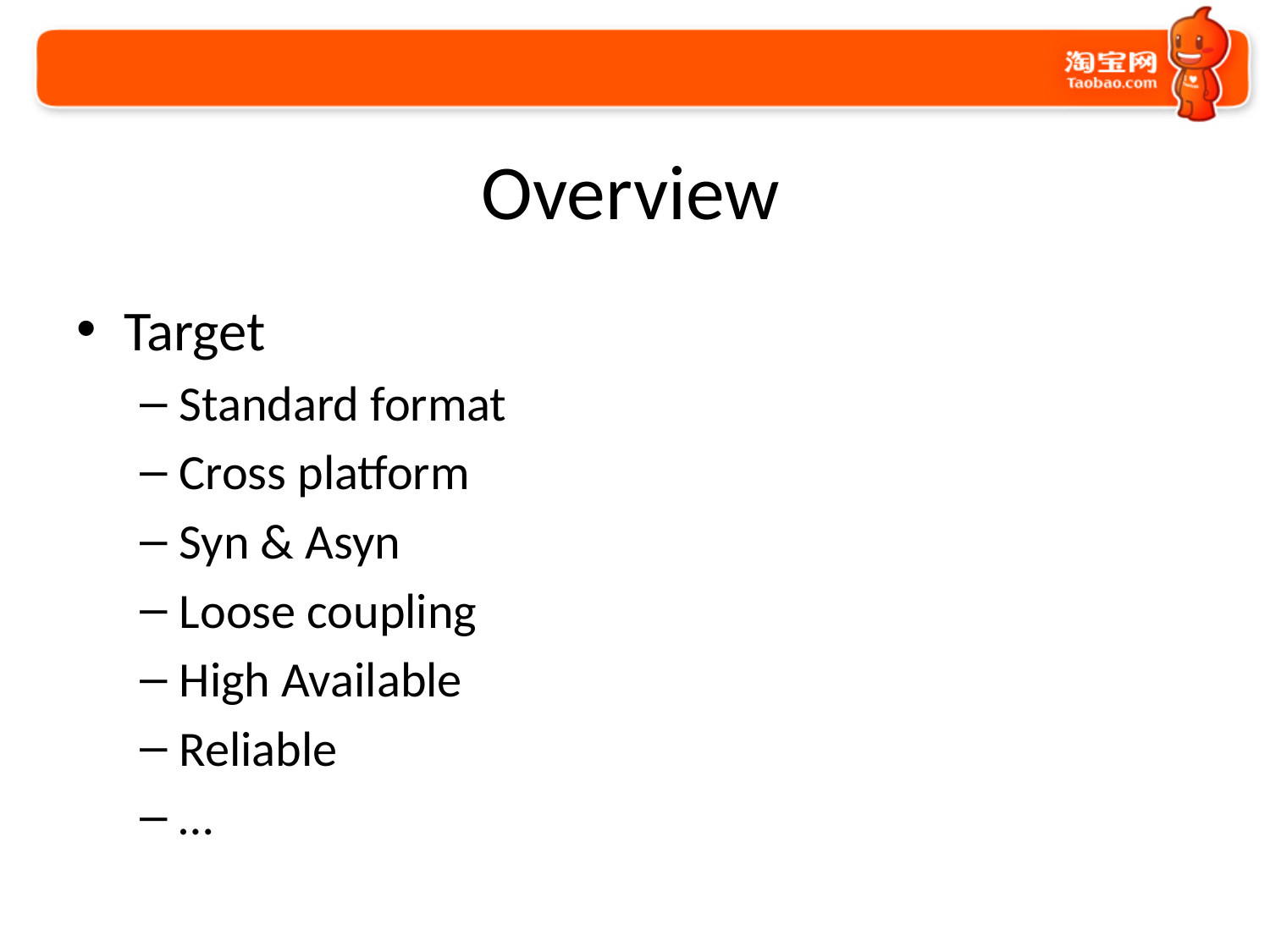

# Overview
Target
Standard format
Cross platform
Syn & Asyn
Loose coupling
High Available
Reliable
…